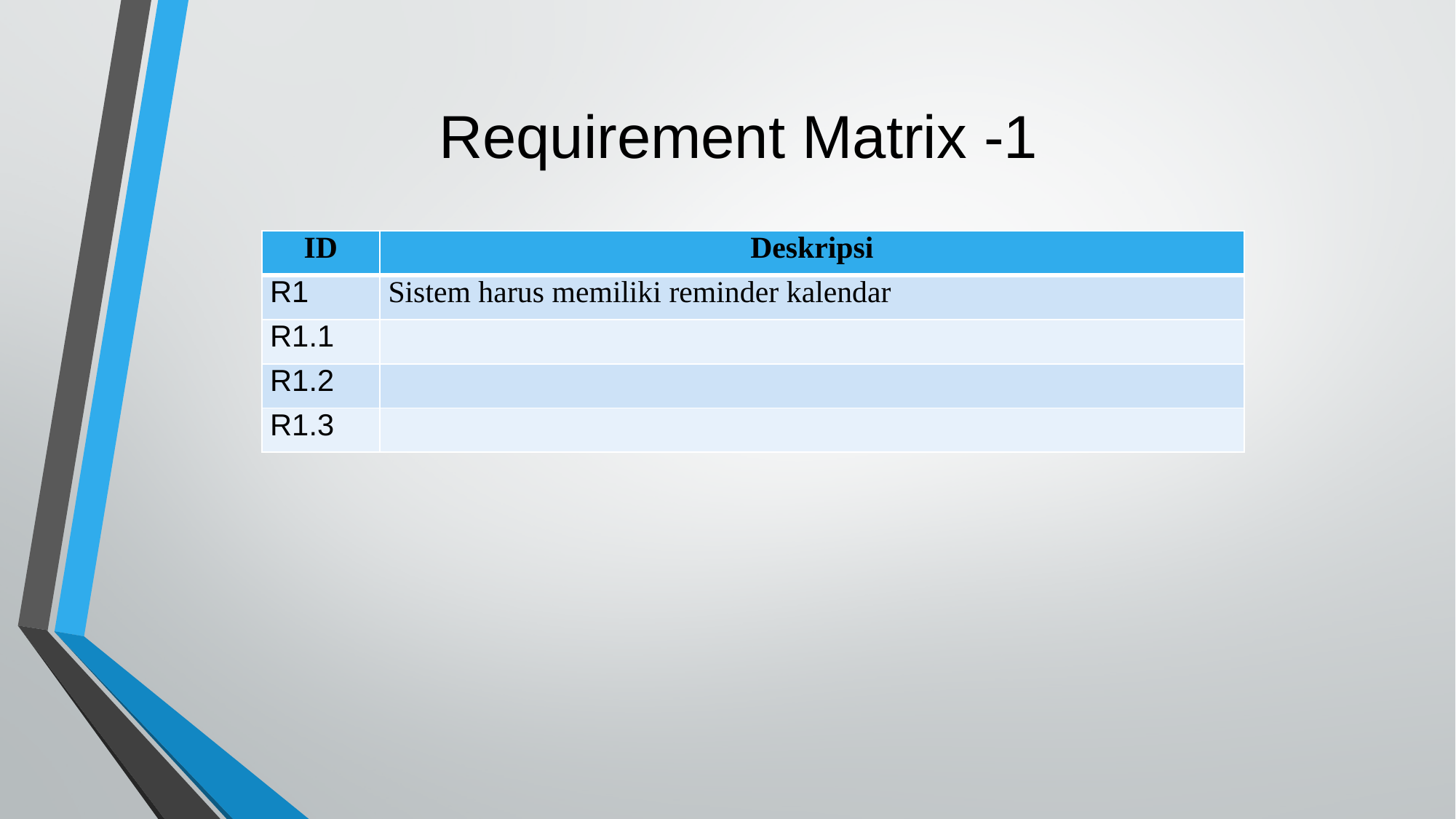

# Requirement Matrix -1
| ID | Deskripsi |
| --- | --- |
| R1 | Sistem harus memiliki reminder kalendar |
| R1.1 |  |
| R1.2 |  |
| R1.3 |  |